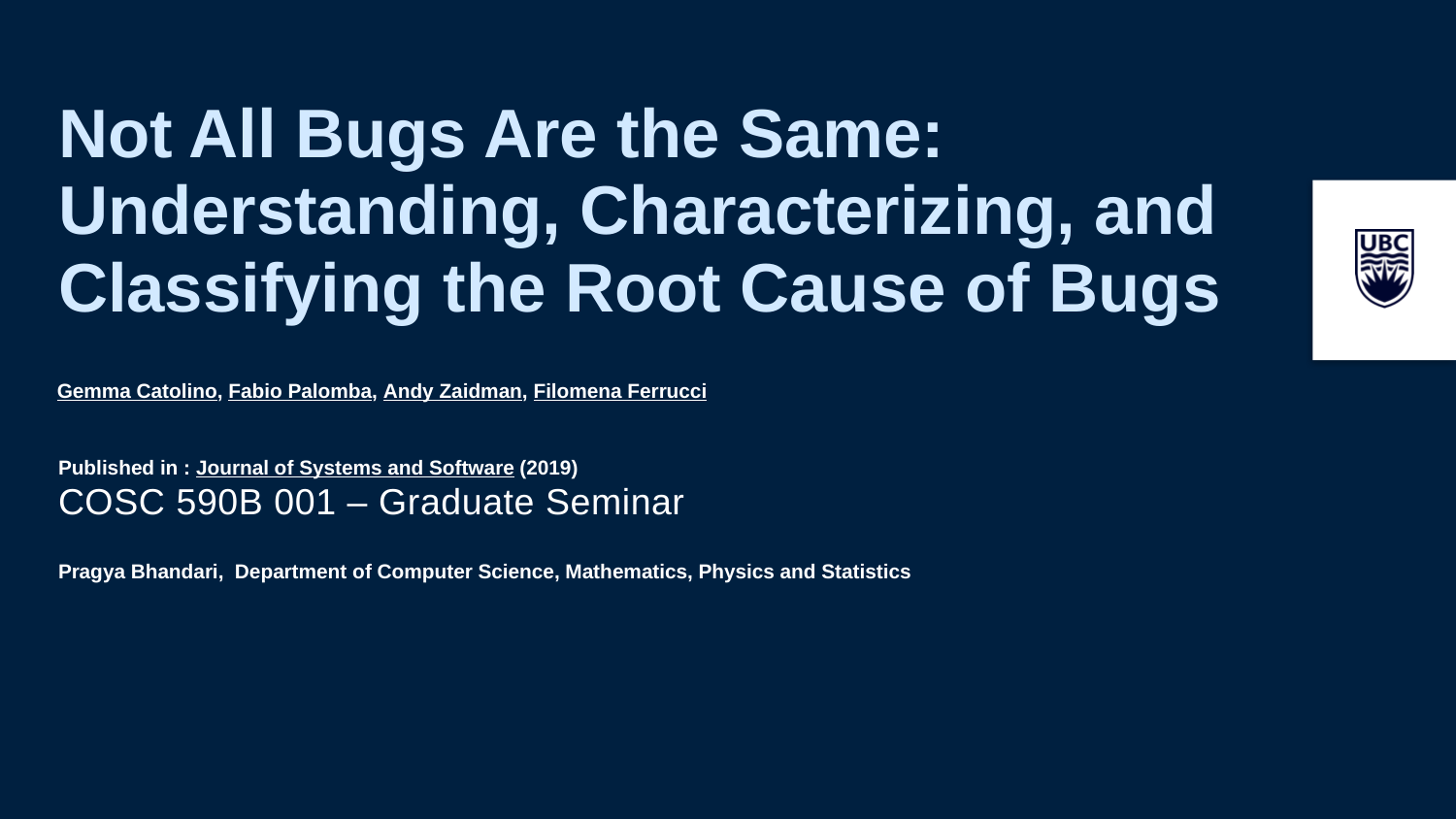

# Not All Bugs Are the Same: Understanding, Characterizing, and Classifying the Root Cause of Bugs Published in : Journal of Systems and Software (2019)
Gemma Catolino, Fabio Palomba, Andy Zaidman, Filomena Ferrucci
COSC 590B 001 – Graduate Seminar
Pragya Bhandari,  Department of Computer Science, Mathematics, Physics and Statistics